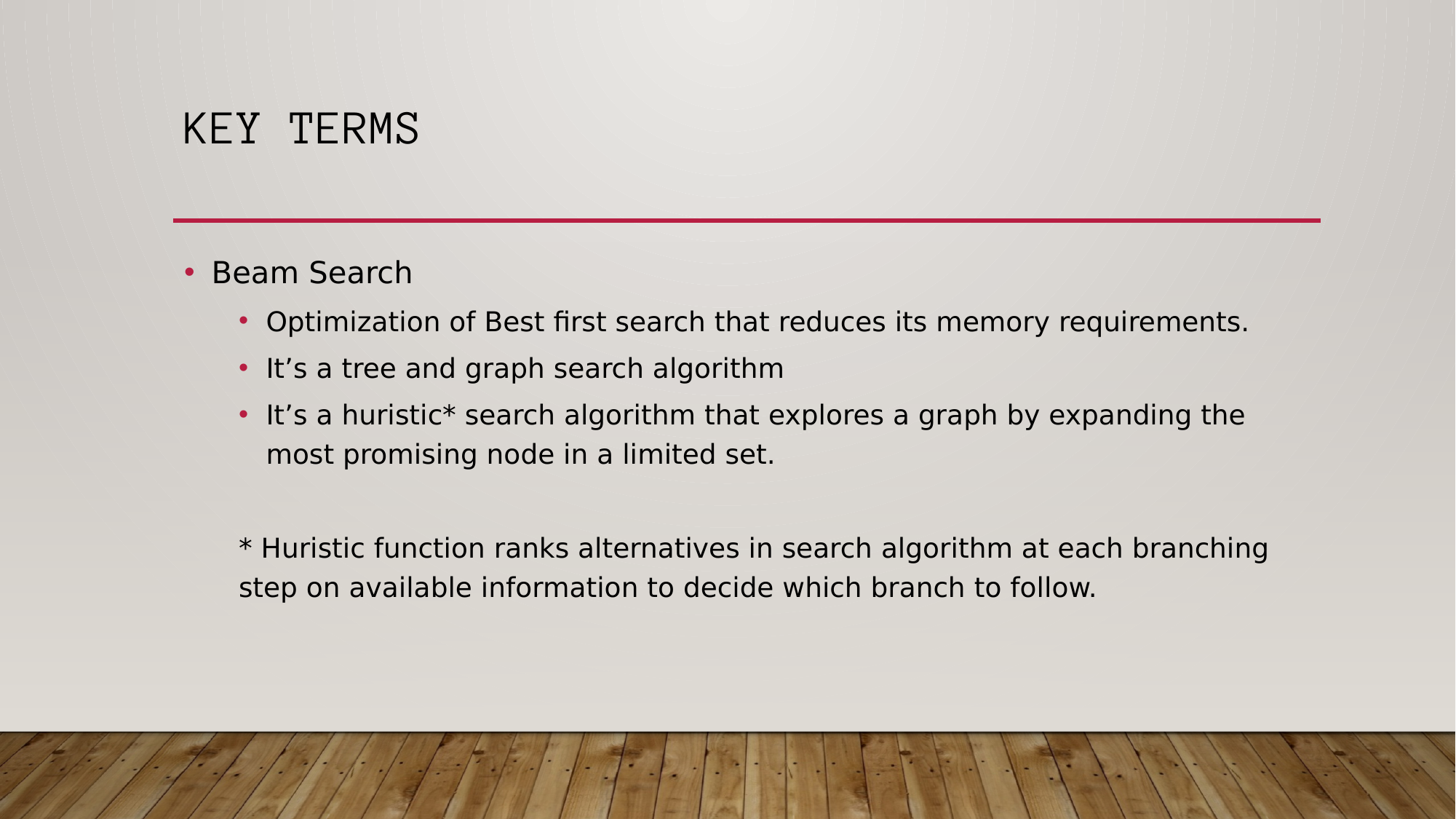

# Key terms
Beam Search
Optimization of Best first search that reduces its memory requirements.
It’s a tree and graph search algorithm
It’s a huristic* search algorithm that explores a graph by expanding the most promising node in a limited set.

* Huristic function ranks alternatives in search algorithm at each branching step on available information to decide which branch to follow.